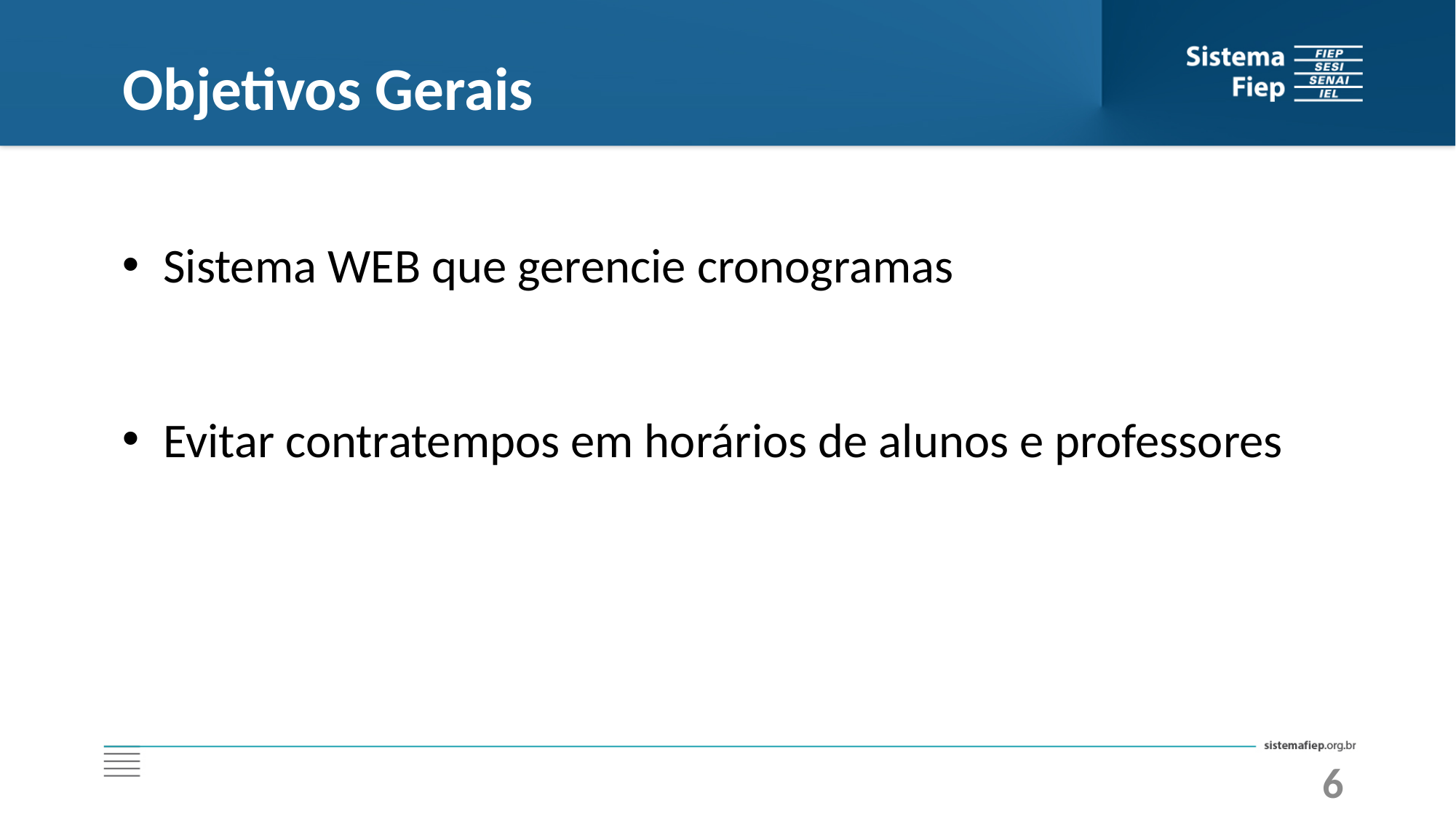

Objetivos Gerais
Sistema WEB que gerencie cronogramas

Evitar contratempos em horários de alunos e professores

6